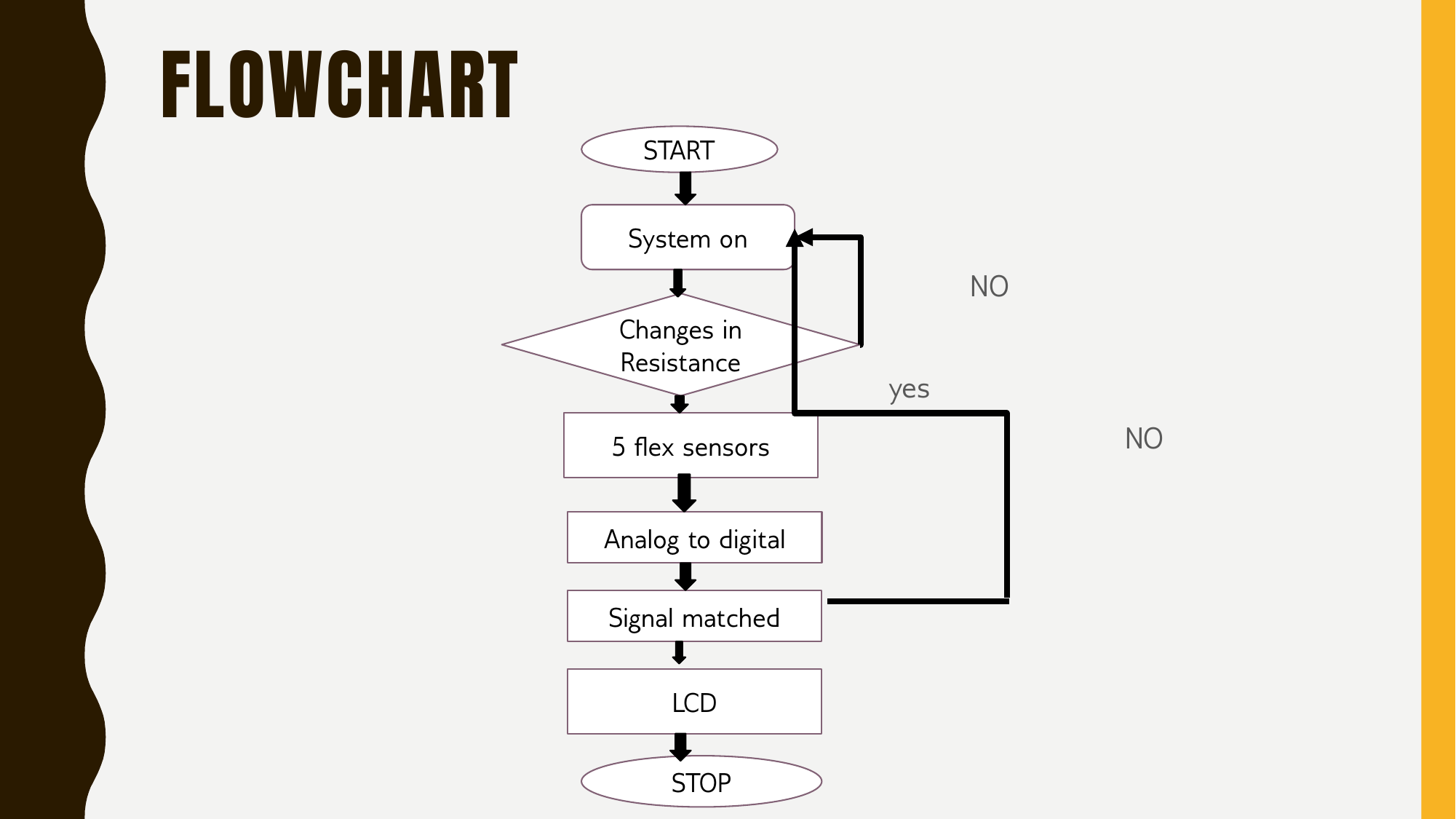

# FLOWCHART

                                                                                           NO

                                                                                  yes
                                                                                                            NO

START

System on

Changes in Resistance

5 flex sensors

Analog to digital

Signal matched

LCD

STOP